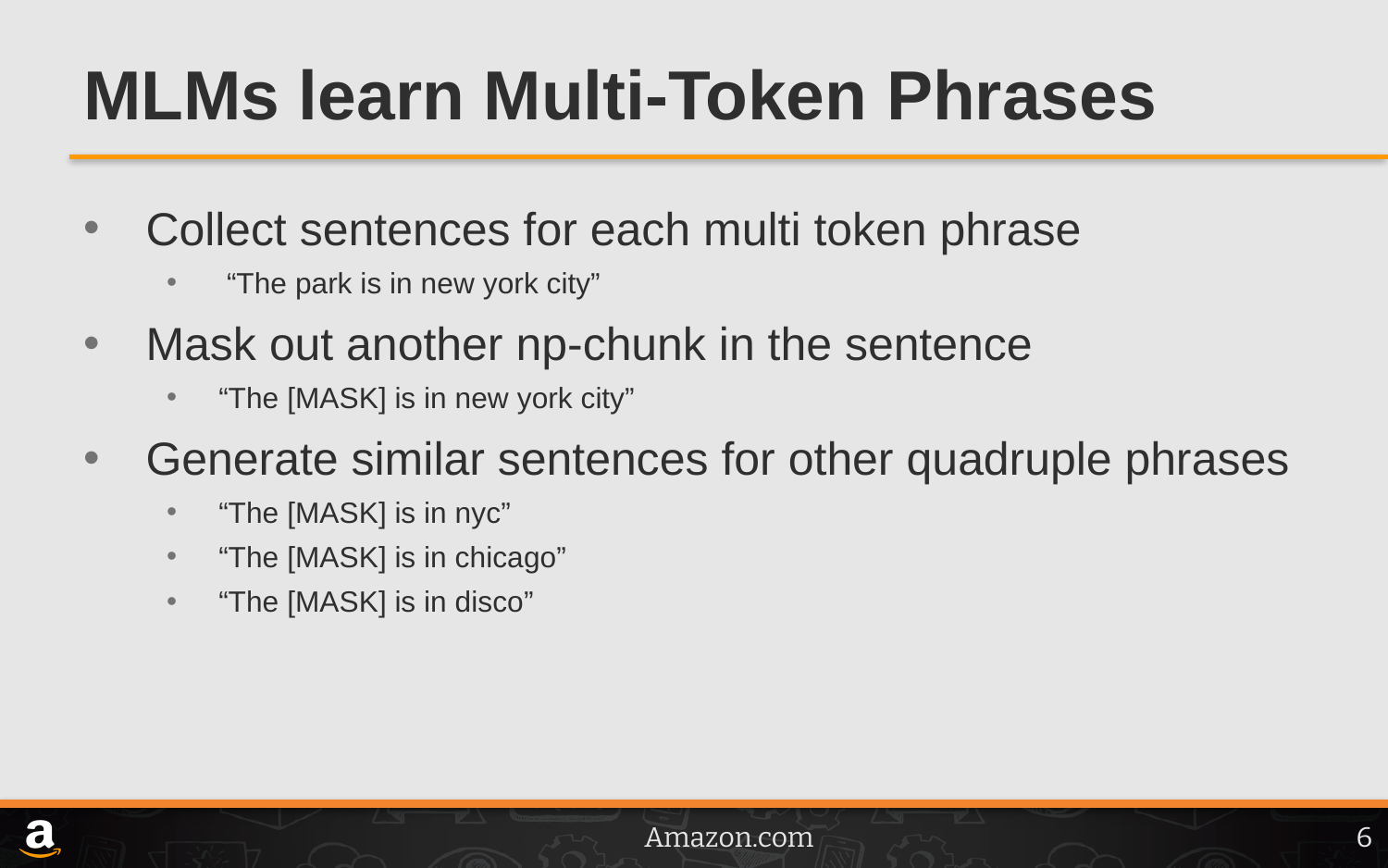

# MLMs learn Multi-Token Phrases
Collect sentences for each multi token phrase
 “The park is in new york city”
Mask out another np-chunk in the sentence
“The [MASK] is in new york city”
Generate similar sentences for other quadruple phrases
“The [MASK] is in nyc”
“The [MASK] is in chicago”
“The [MASK] is in disco”

6
Amazon.com